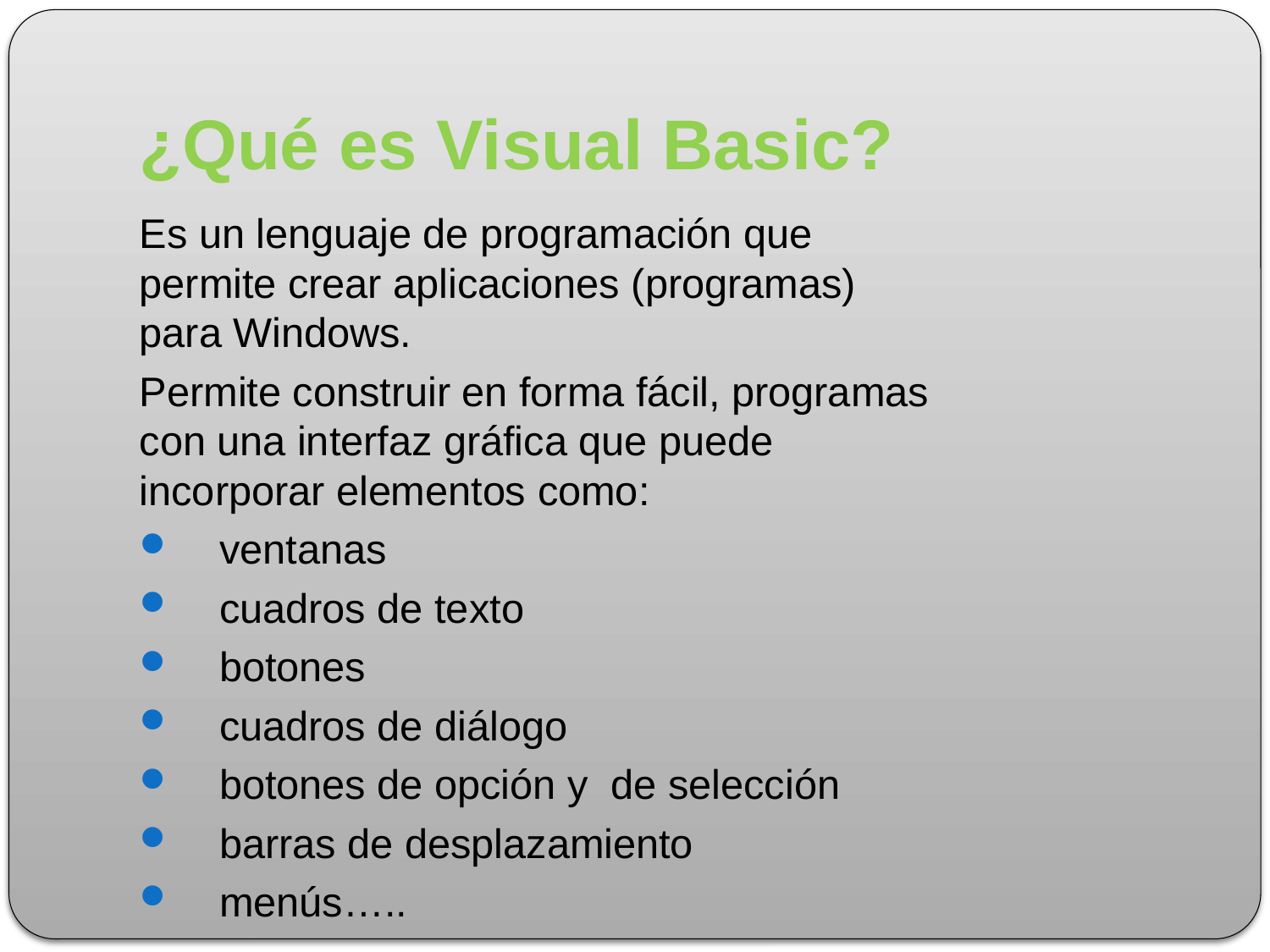

# ¿Qué es Visual Basic?
Es un lenguaje de programación que permite crear aplicaciones (programas) para Windows.
Permite construir en forma fácil, programas con una interfaz gráfica que puede incorporar elementos como:
    ventanas
    cuadros de texto
    botones
    cuadros de diálogo
    botones de opción y  de selección
    barras de desplazamiento
    menús…..